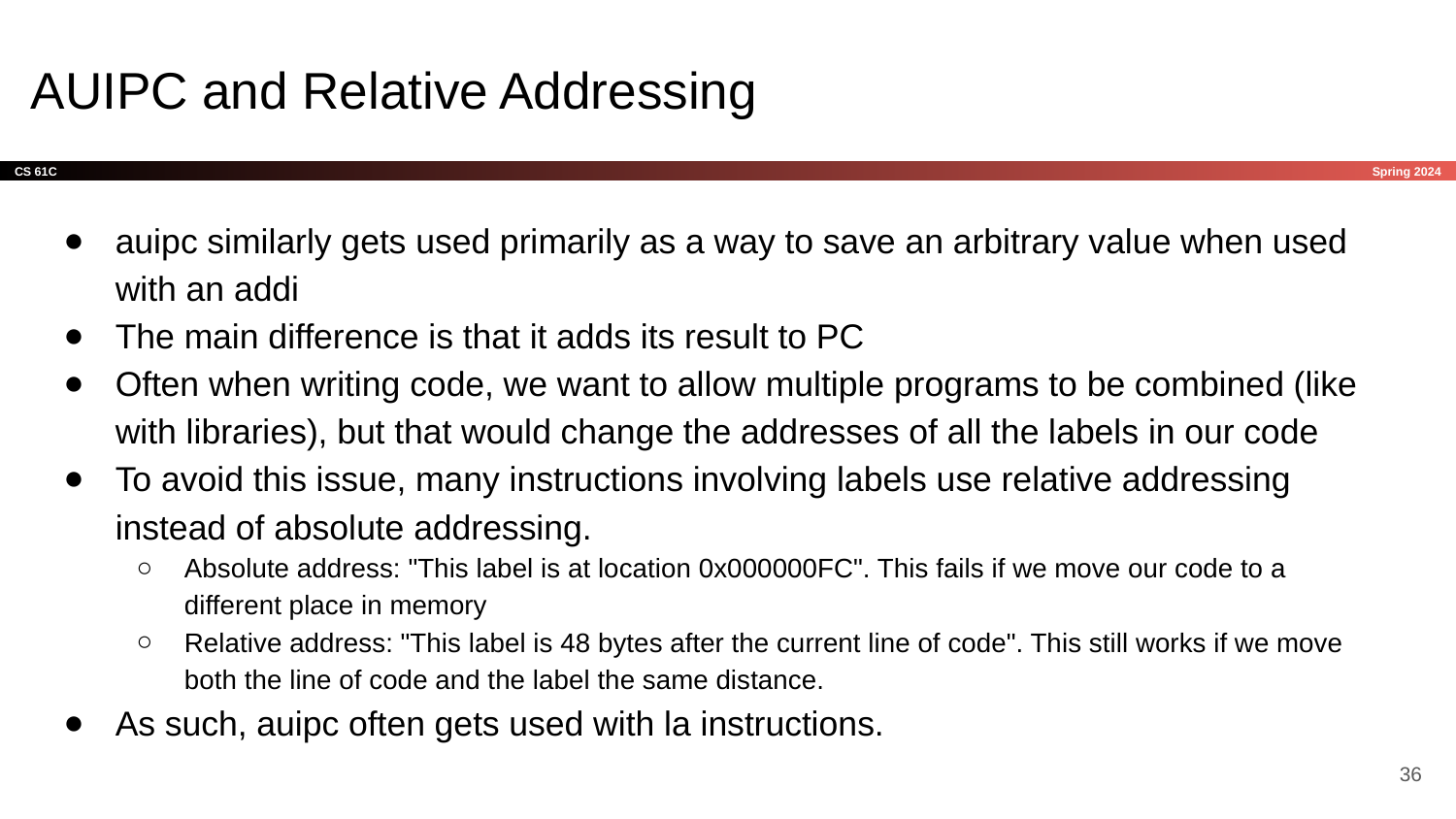

# AUIPC and Relative Addressing
auipc similarly gets used primarily as a way to save an arbitrary value when used with an addi
The main difference is that it adds its result to PC
Often when writing code, we want to allow multiple programs to be combined (like with libraries), but that would change the addresses of all the labels in our code
To avoid this issue, many instructions involving labels use relative addressing instead of absolute addressing.
Absolute address: "This label is at location 0x000000FC". This fails if we move our code to a different place in memory
Relative address: "This label is 48 bytes after the current line of code". This still works if we move both the line of code and the label the same distance.
As such, auipc often gets used with la instructions.
36